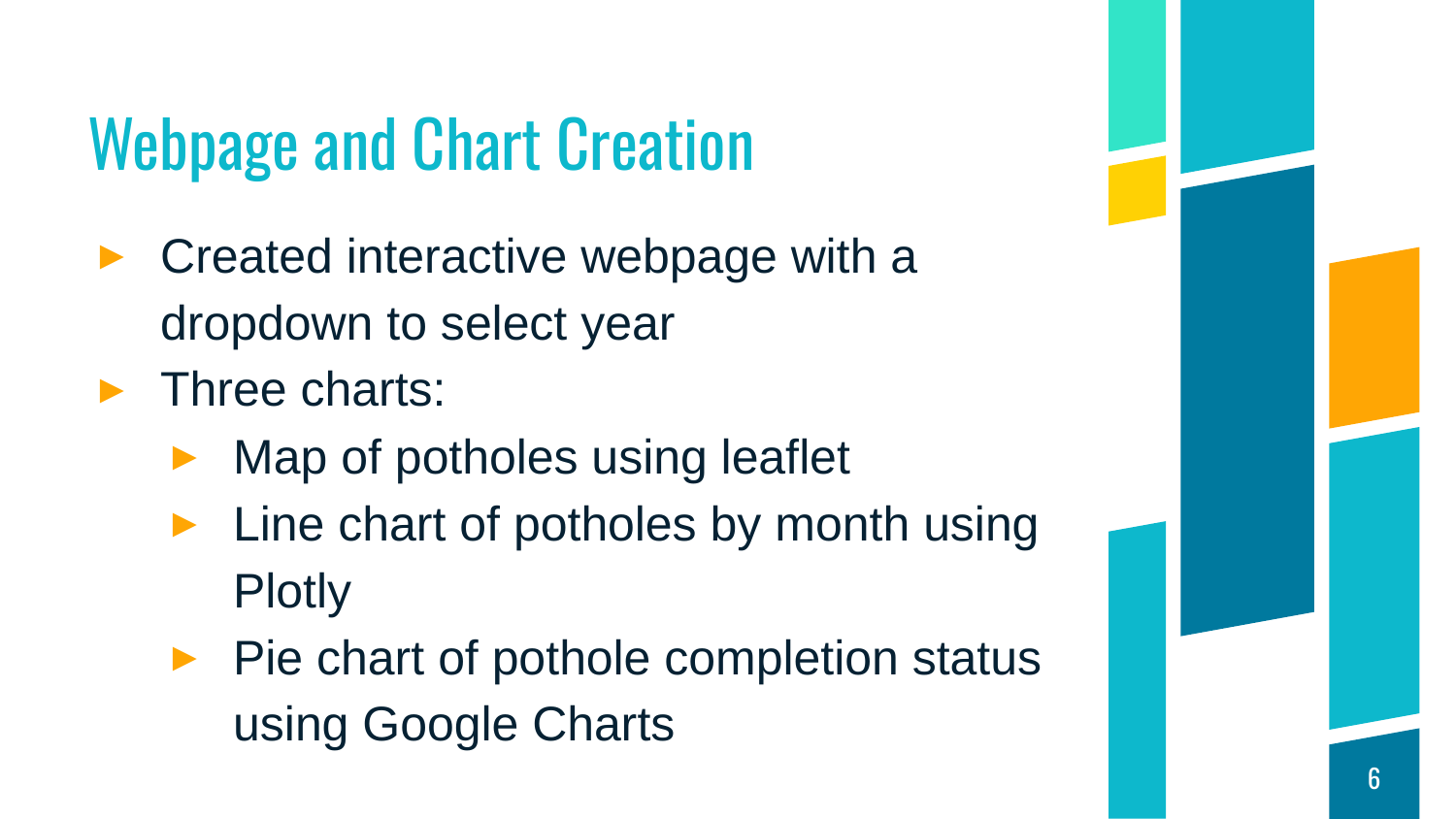

# Webpage and Chart Creation
Created interactive webpage with a dropdown to select year
Three charts:
Map of potholes using leaflet
Line chart of potholes by month using Plotly
Pie chart of pothole completion status using Google Charts
6